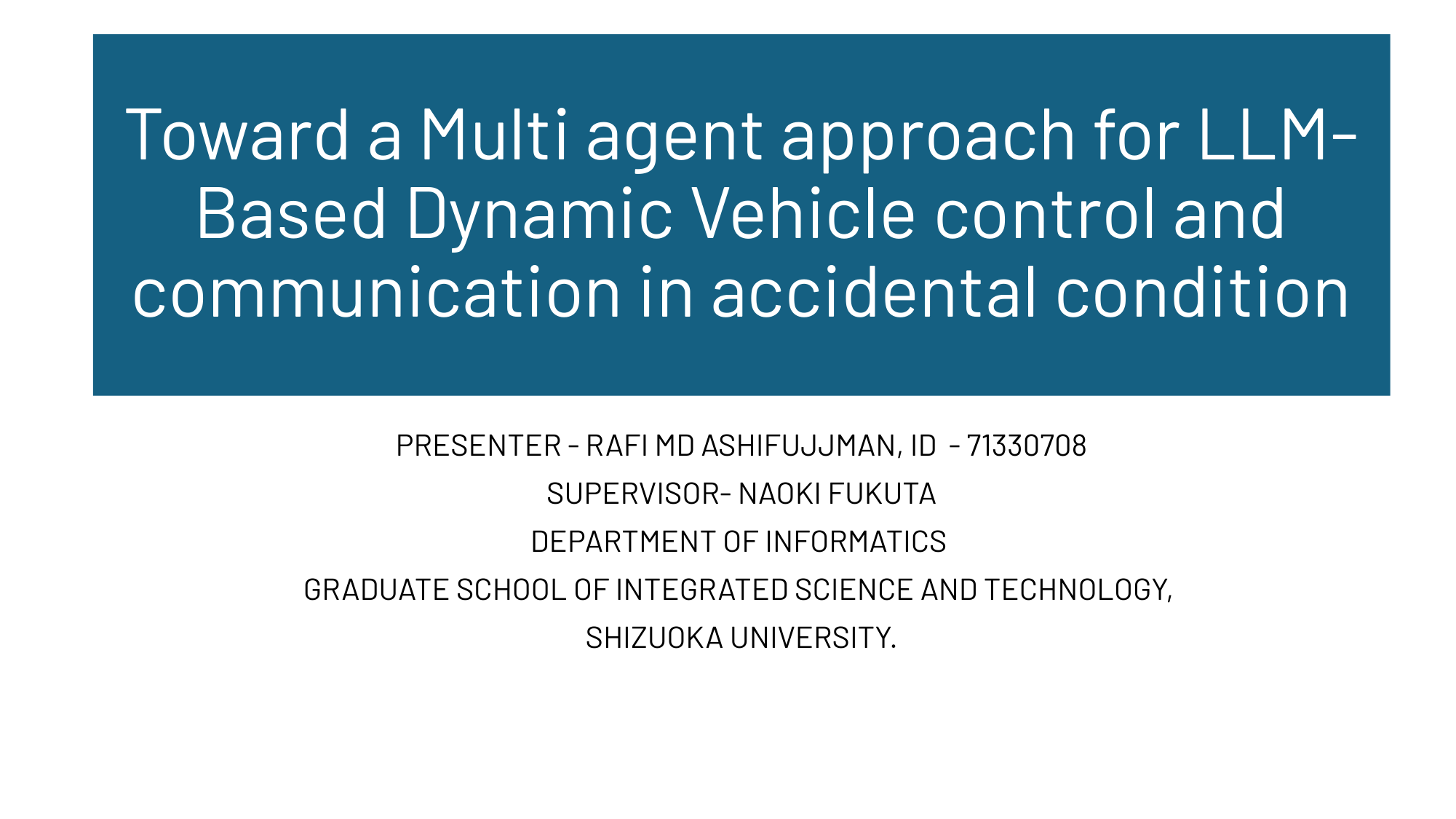

# Toward a Multi agent approach for LLM-Based Dynamic Vehicle control and communication in accidental condition
PRESENTER - RAFI MD ASHIFUJJMAN, ID  - 71330708
SUPERVISOR- NAOKI FUKUTA
DEPARTMENT OF INFORMATICS
GRADUATE SCHOOL OF INTEGRATED SCIENCE AND TECHNOLOGY,
SHIZUOKA UNIVERSITY.